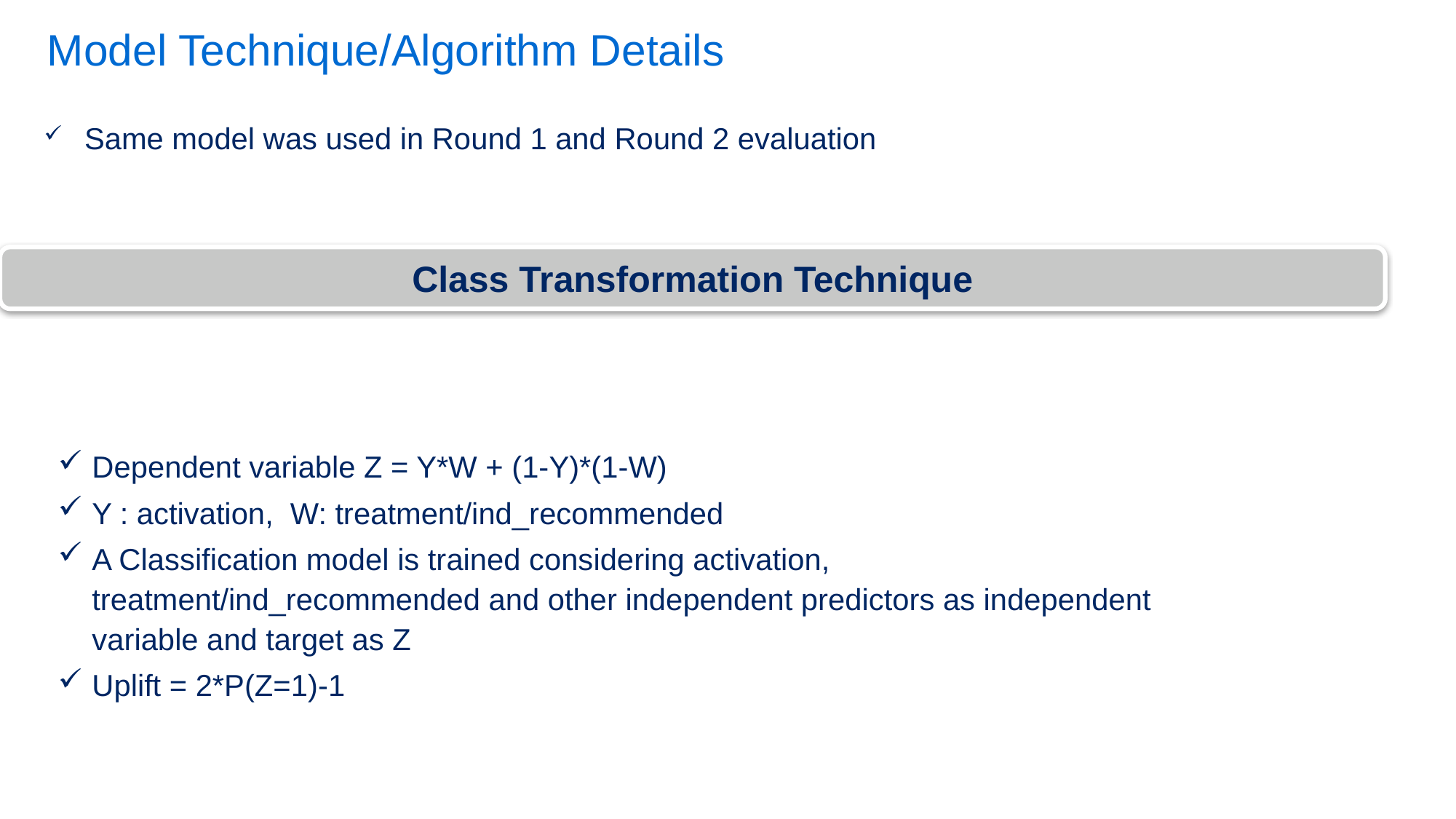

# Model Technique/Algorithm Details
 Same model was used in Round 1 and Round 2 evaluation
Class Transformation Technique

Dependent variable Z = Y*W + (1-Y)*(1-W)
Y : activation,  W: treatment/ind_recommended
A Classification model is trained considering activation, treatment/ind_recommended and other independent predictors as independent variable and target as Z
Uplift = 2*P(Z=1)-1